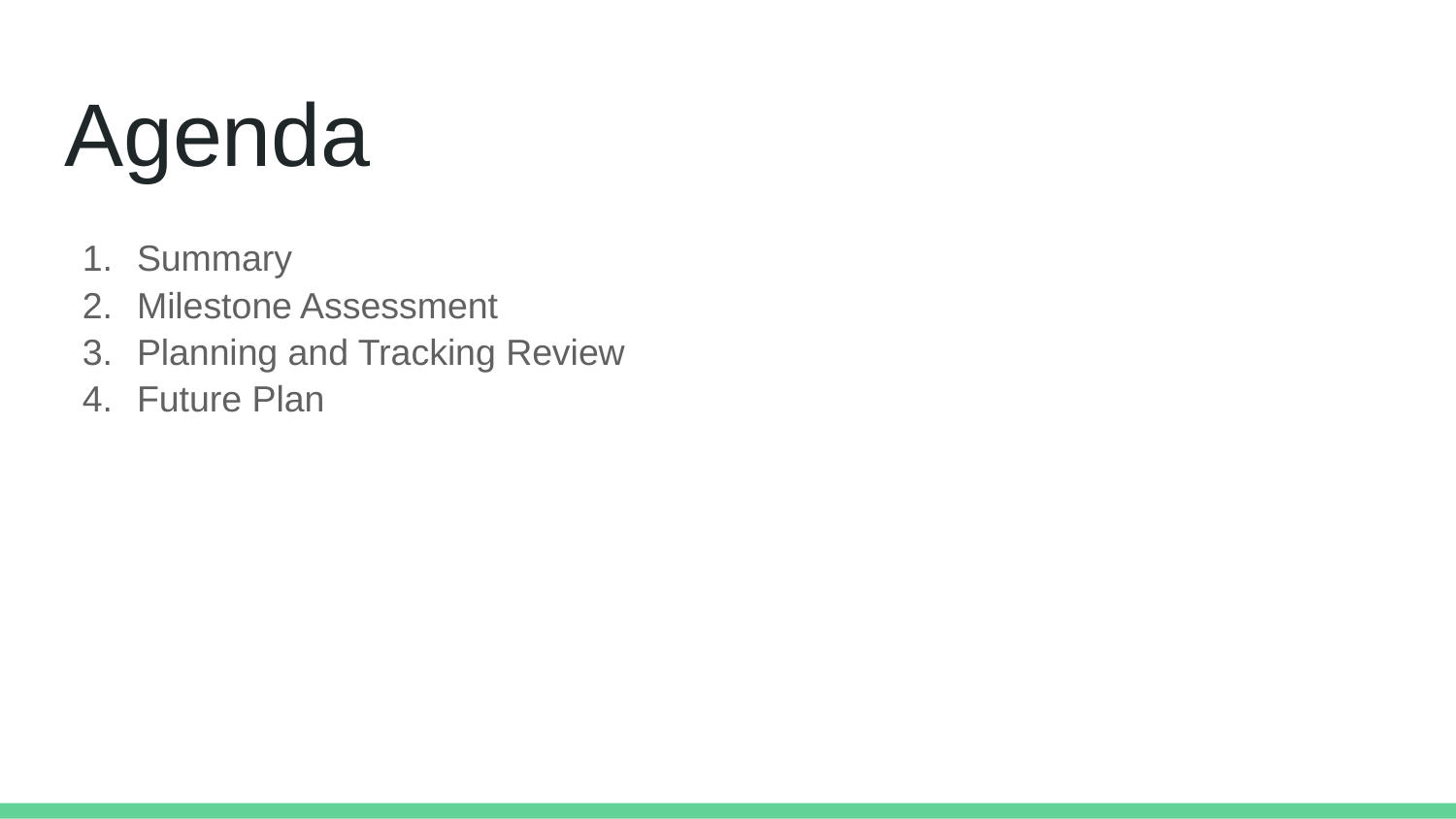

# Agenda
Summary
Milestone Assessment
Planning and Tracking Review
Future Plan